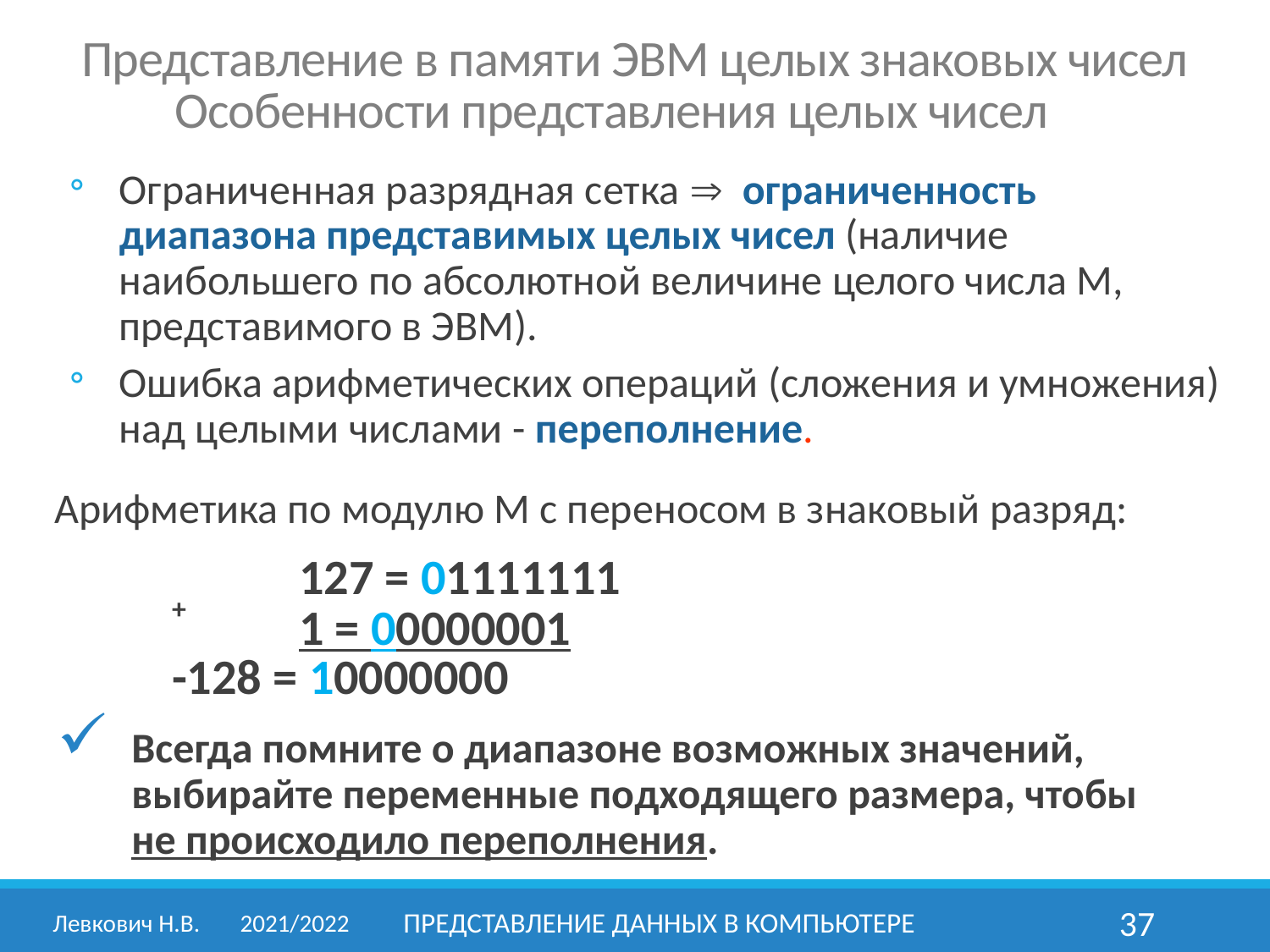

Представление в памяти ЭВМ целых знаковых чисел
	Особенности представления целых чисел
Ограниченная разрядная сетка ⇒  ограниченность диапазона представимых целых чисел (наличие наибольшего по абсолютной величине целого числа M, представимого в ЭВМ).
Ошибка арифметических операций (сложения и умножения) над целыми числами - переполнение.
Арифметика по модулю М с переносом в знаковый разряд:
	+	127 = 01111111
		1 = 00000001
	-128 = 10000000
Всегда помните о диапазоне возможных значений,
выбирайте переменные подходящего размера, чтобы
не происходило переполнения.
Левкович Н.В.	2021/2022
Представление данных в компьютере
37